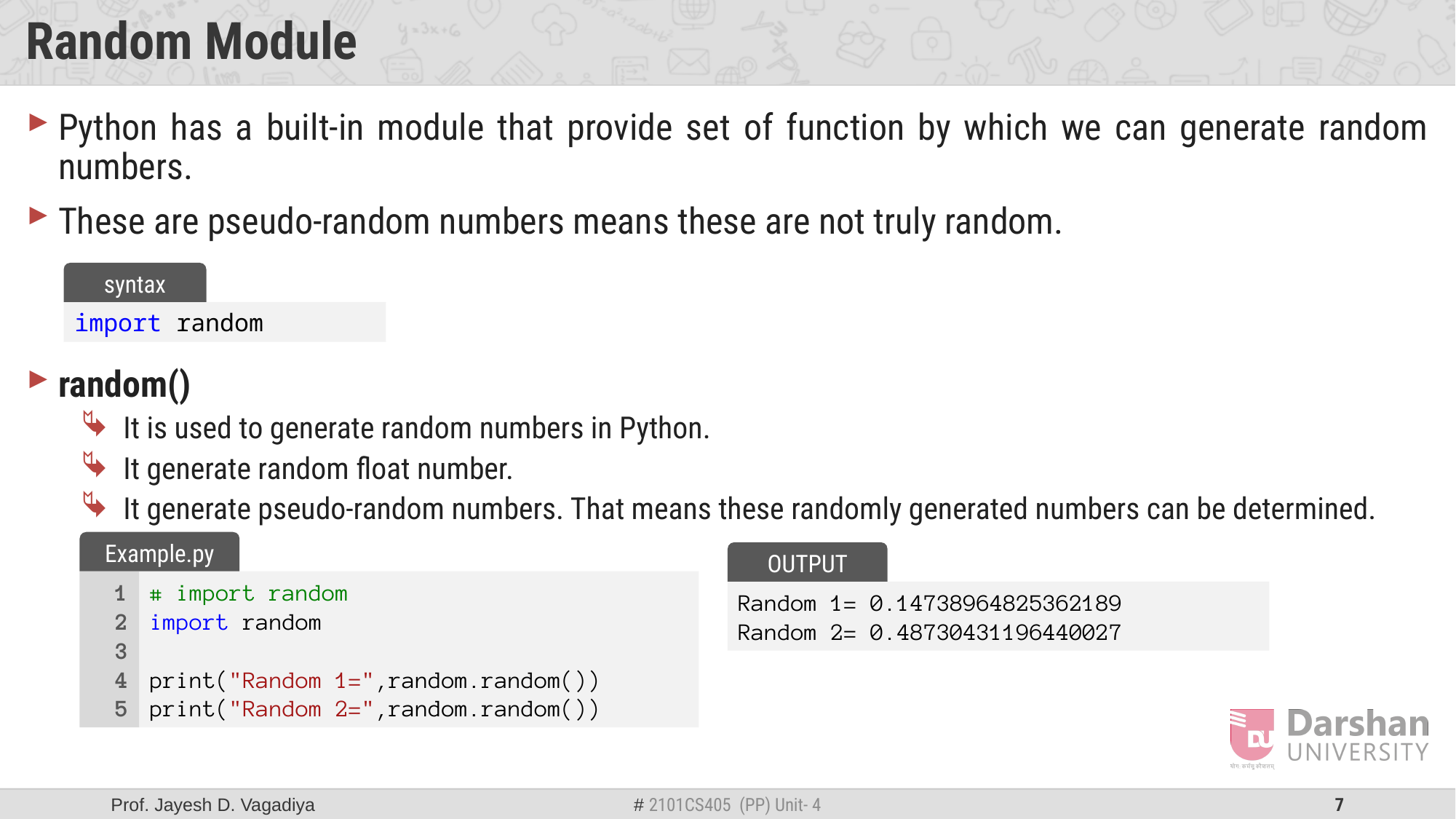

# Random Module
Python has a built-in module that provide set of function by which we can generate random numbers.
These are pseudo-random numbers means these are not truly random.

random()
It is used to generate random numbers in Python.
It generate random float number.
It generate pseudo-random numbers. That means these randomly generated numbers can be determined.

syntax
import random
Example.py
OUTPUT
1
2
3
4
5
# import random
import random

print("Random 1=",random.random())
print("Random 2=",random.random())
Random 1= 0.14738964825362189
Random 2= 0.48730431196440027